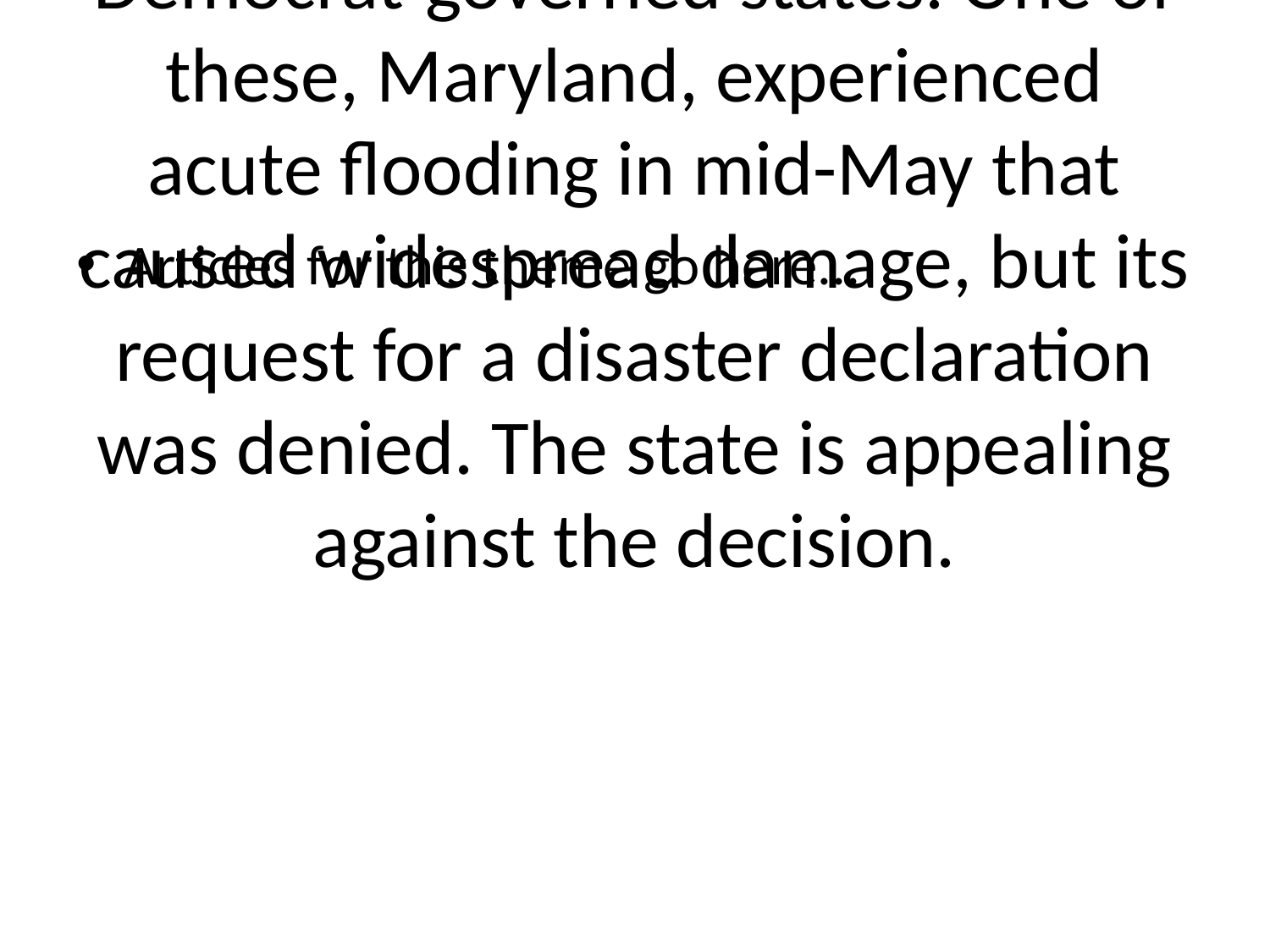

# Some critics even hint darkly that Trump is deliberately refusing to issue disaster declarations to Democrat-governed states. One of these, Maryland, experienced acute flooding in mid-May that caused widespread damage, but its request for a disaster declaration was denied. The state is appealing against the decision.
Articles for this theme go here...